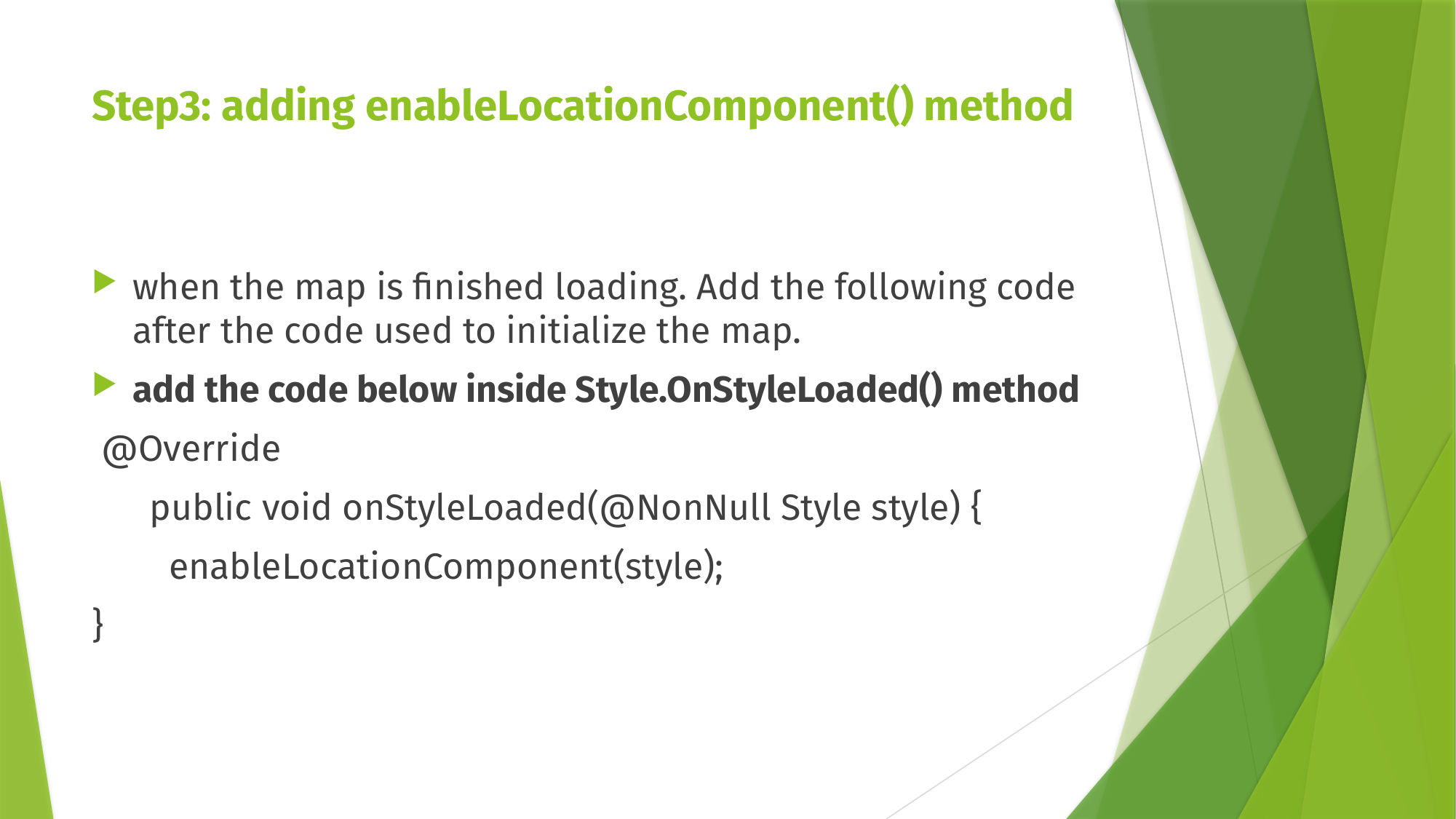

# Step3: adding enableLocationComponent() method
when the map is finished loading. Add the following code after the code used to initialize the map.
add the code below inside Style.OnStyleLoaded() method
 @Override
      public void onStyleLoaded(@NonNull Style style) {
        enableLocationComponent(style);
}